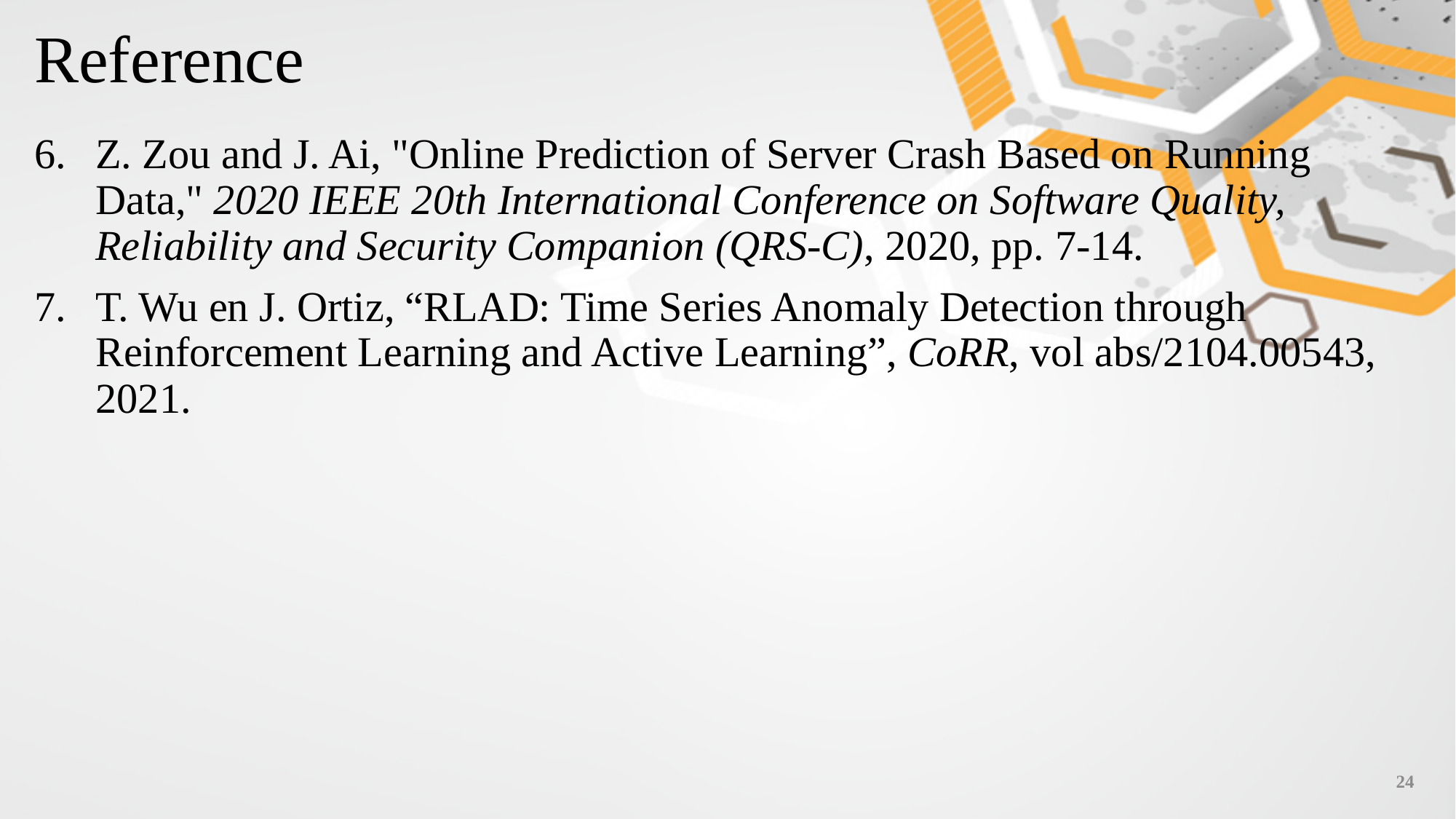

# Reference
Z. Zou and J. Ai, "Online Prediction of Server Crash Based on Running Data," 2020 IEEE 20th International Conference on Software Quality, Reliability and Security Companion (QRS-C), 2020, pp. 7-14.
T. Wu en J. Ortiz, “RLAD: Time Series Anomaly Detection through Reinforcement Learning and Active Learning”, CoRR, vol abs/2104.00543, 2021.
24